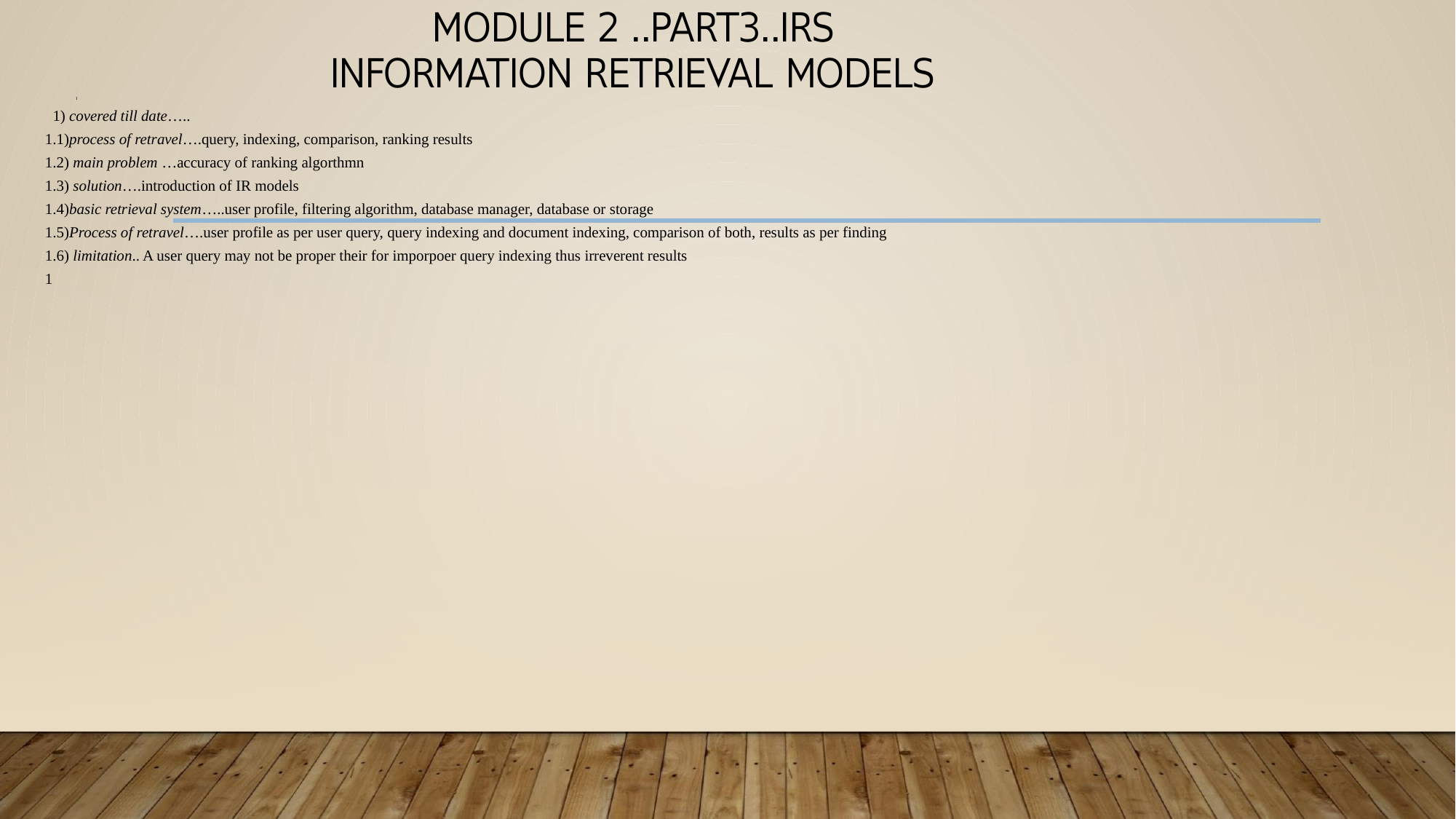

# MODULE 2 ..PART3..IRS INFORMATION RETRIEVAL MODELS
                                  I
  1) covered till date…..
1.1)process of retravel….query, indexing, comparison, ranking results
1.2) main problem …accuracy of ranking algorthmn
1.3) solution….introduction of IR models
1.4)basic retrieval system…..user profile, filtering algorithm, database manager, database or storage
1.5)Process of retravel….user profile as per user query, query indexing and document indexing, comparison of both, results as per finding
1.6) limitation.. A user query may not be proper their for imporpoer query indexing thus irreverent results
1